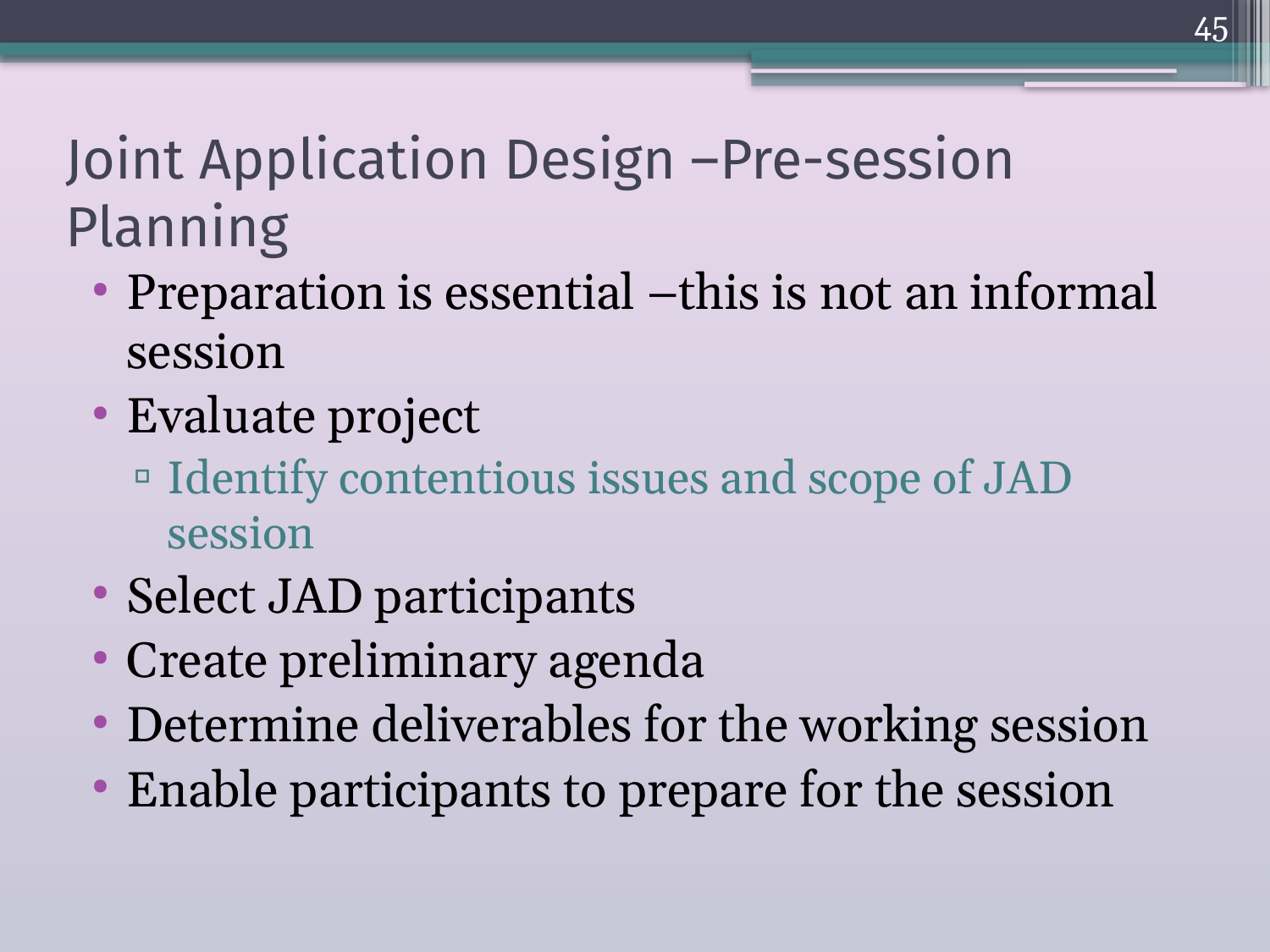

45
# Joint Application Design –Pre-session Planning
Preparation is essential –this is not an informal session
Evaluate project
Identify contentious issues and scope of JAD session
Select JAD participants
Create preliminary agenda
Determine deliverables for the working session
Enable participants to prepare for the session